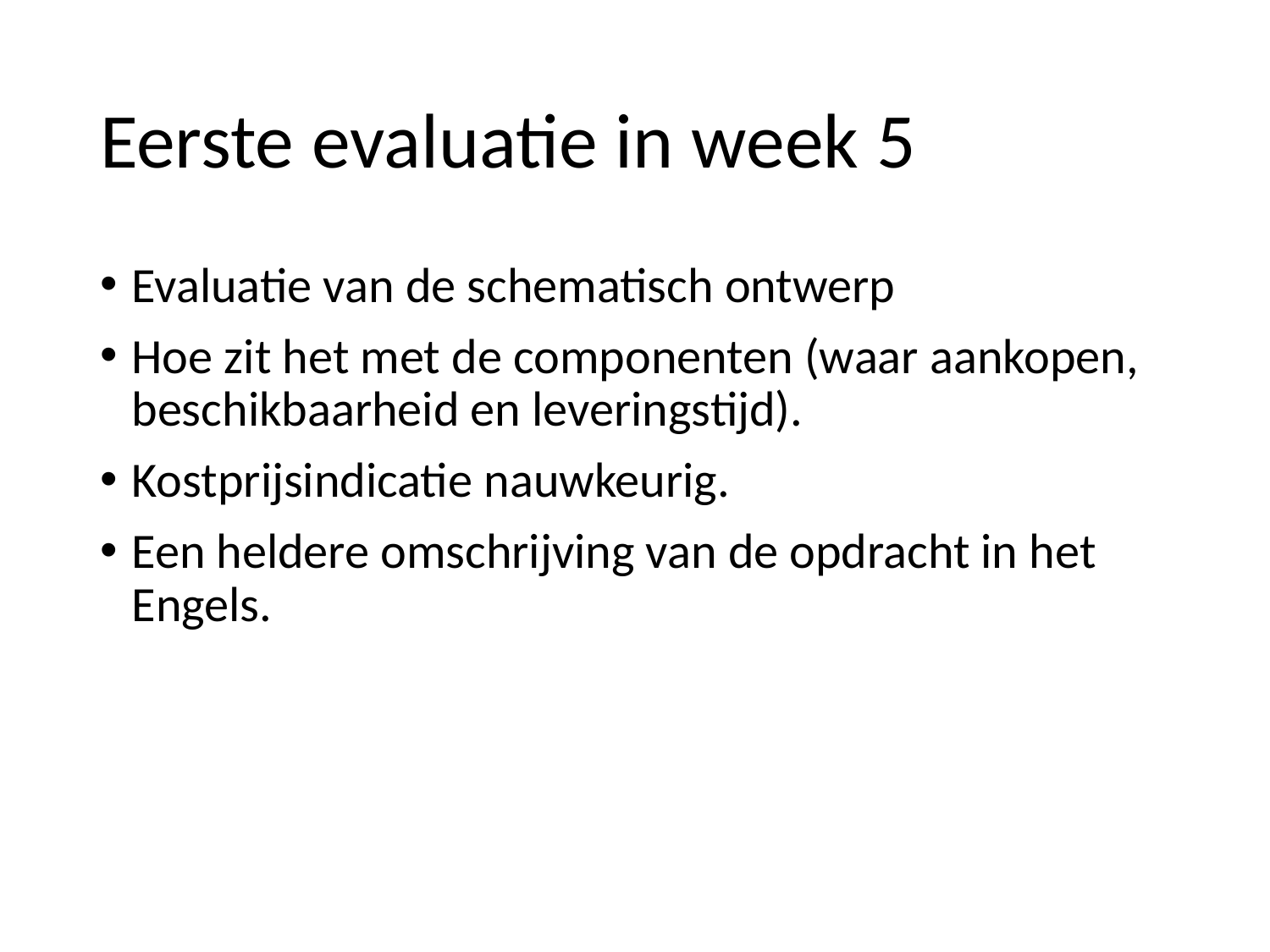

# Eerste evaluatie in week 5
Evaluatie van de schematisch ontwerp
Hoe zit het met de componenten (waar aankopen, beschikbaarheid en leveringstijd).
Kostprijsindicatie nauwkeurig.
Een heldere omschrijving van de opdracht in het Engels.